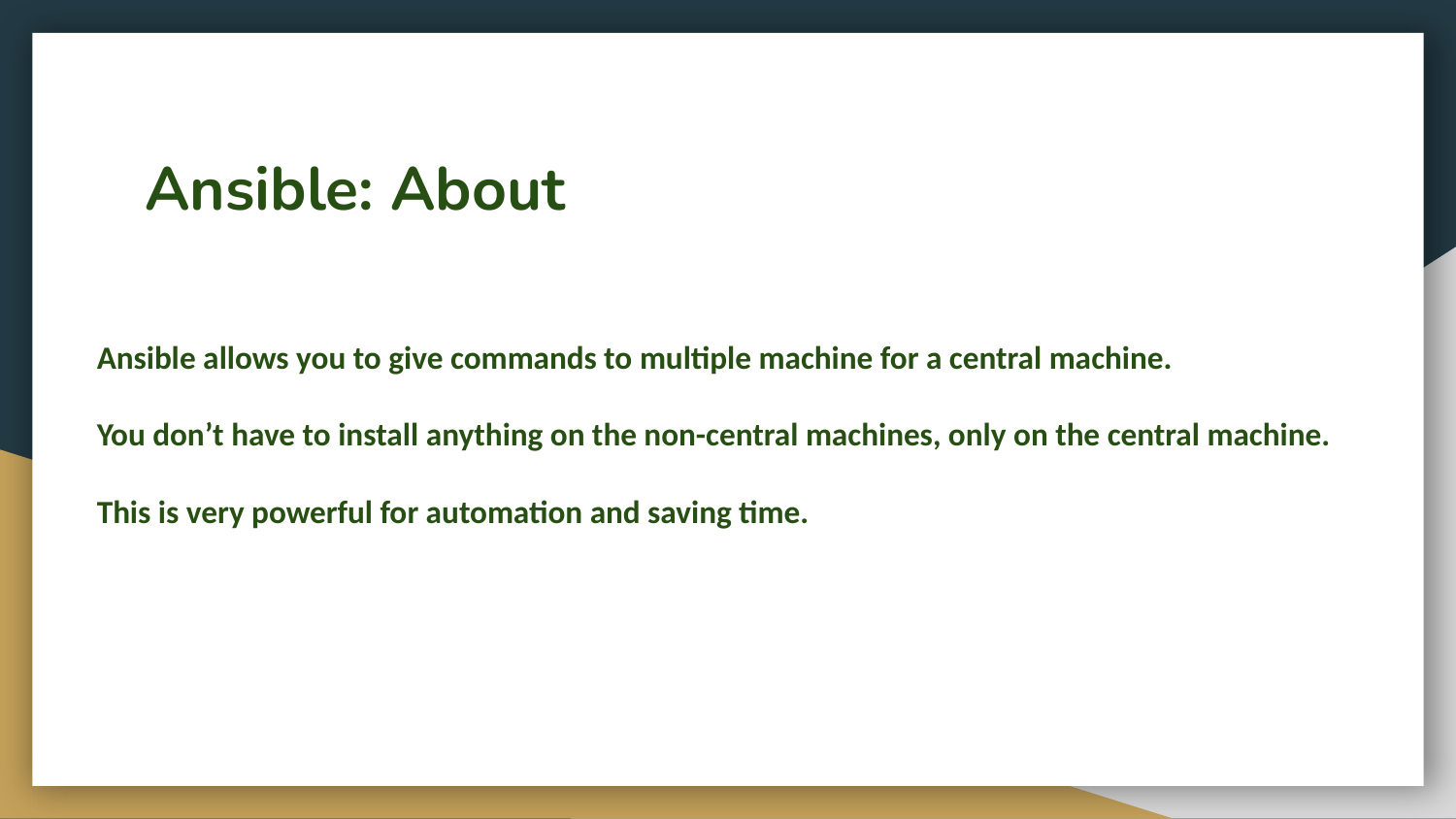

# Ansible: About
Ansible allows you to give commands to multiple machine for a central machine.
You don’t have to install anything on the non-central machines, only on the central machine.
This is very powerful for automation and saving time.